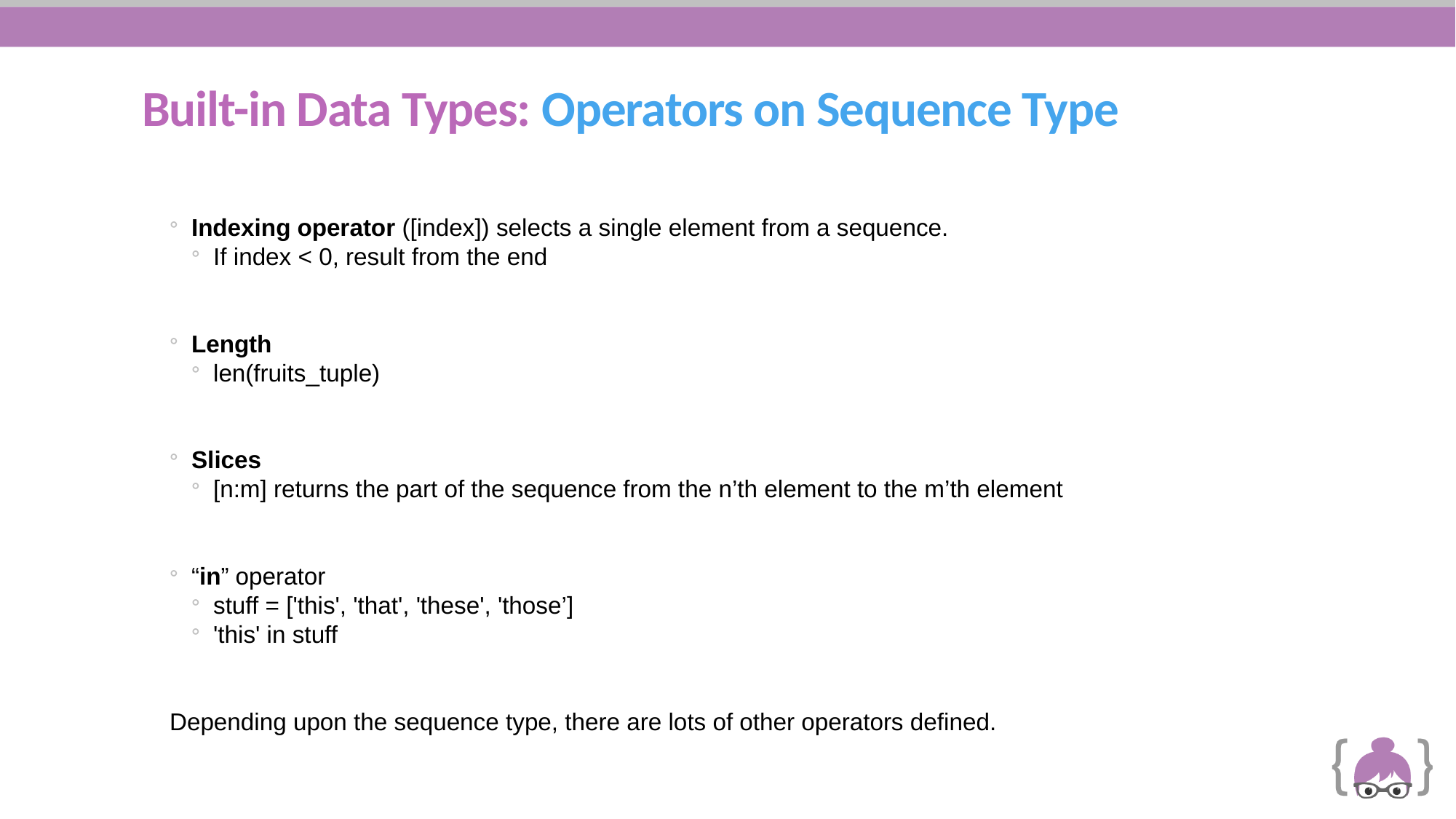

# Built-in Data Types: Operators on Sequence Type
Indexing operator ([index]) selects a single element from a sequence.
If index < 0, result from the end

Length
len(fruits_tuple)

Slices
[n:m] returns the part of the sequence from the n’th element to the m’th element

“in” operator
stuff = ['this', 'that', 'these', 'those’]
'this' in stuff

Depending upon the sequence type, there are lots of other operators defined.